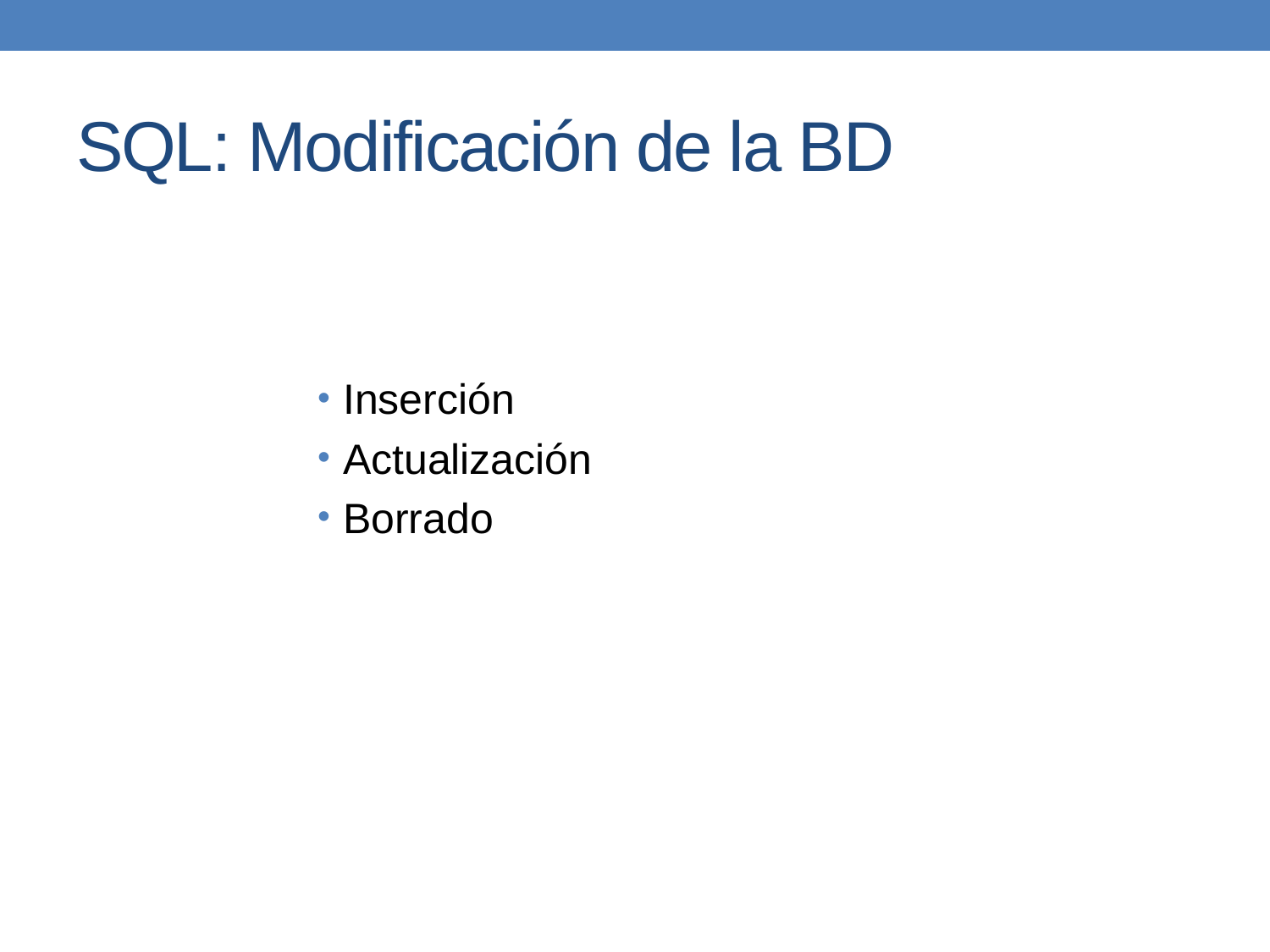

# SQL: Modificación de la BD
Inserción
Actualización
Borrado